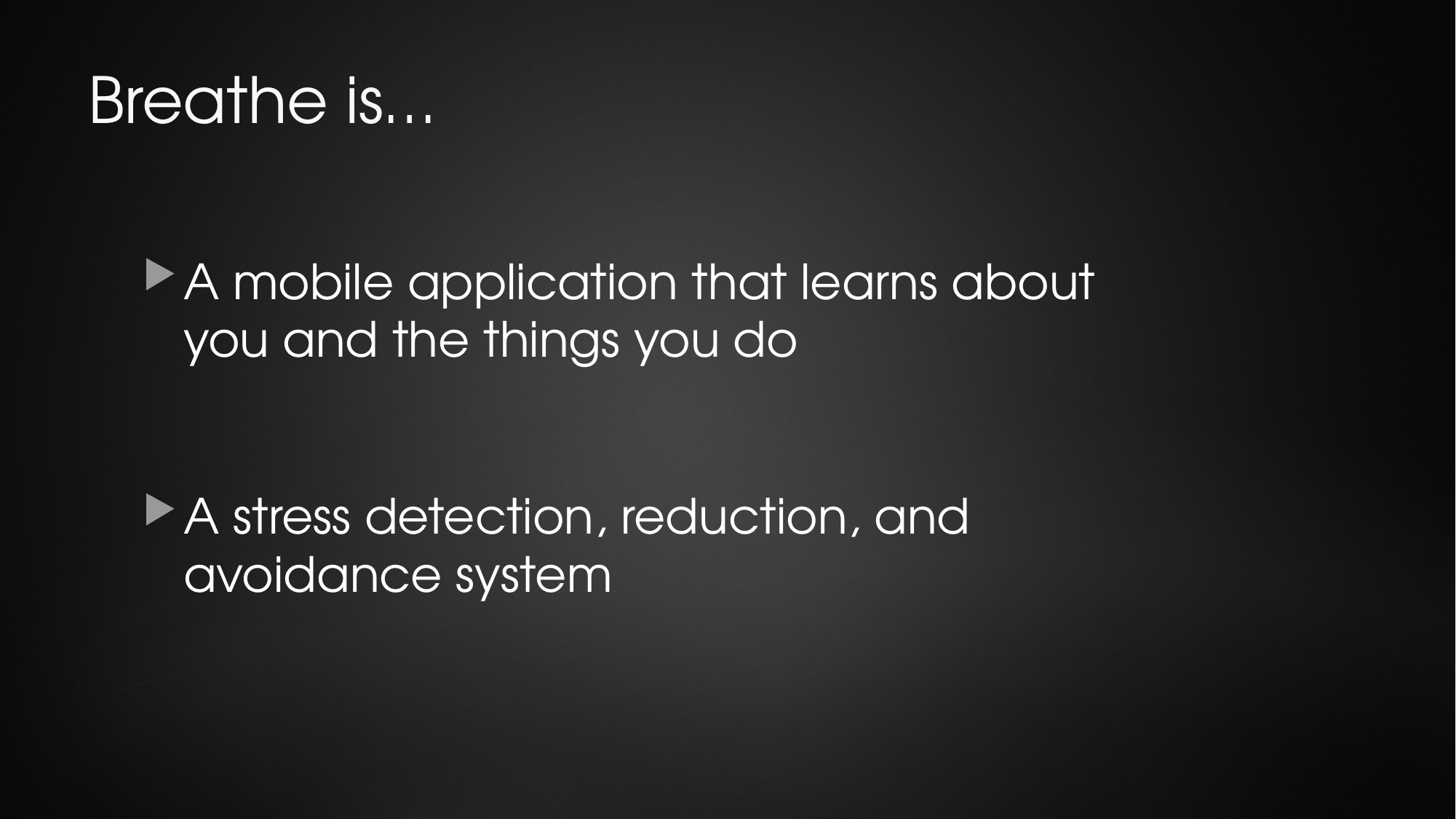

# Breathe is…
A mobile application that learns about you and the things you do

A stress detection, reduction, and avoidance system